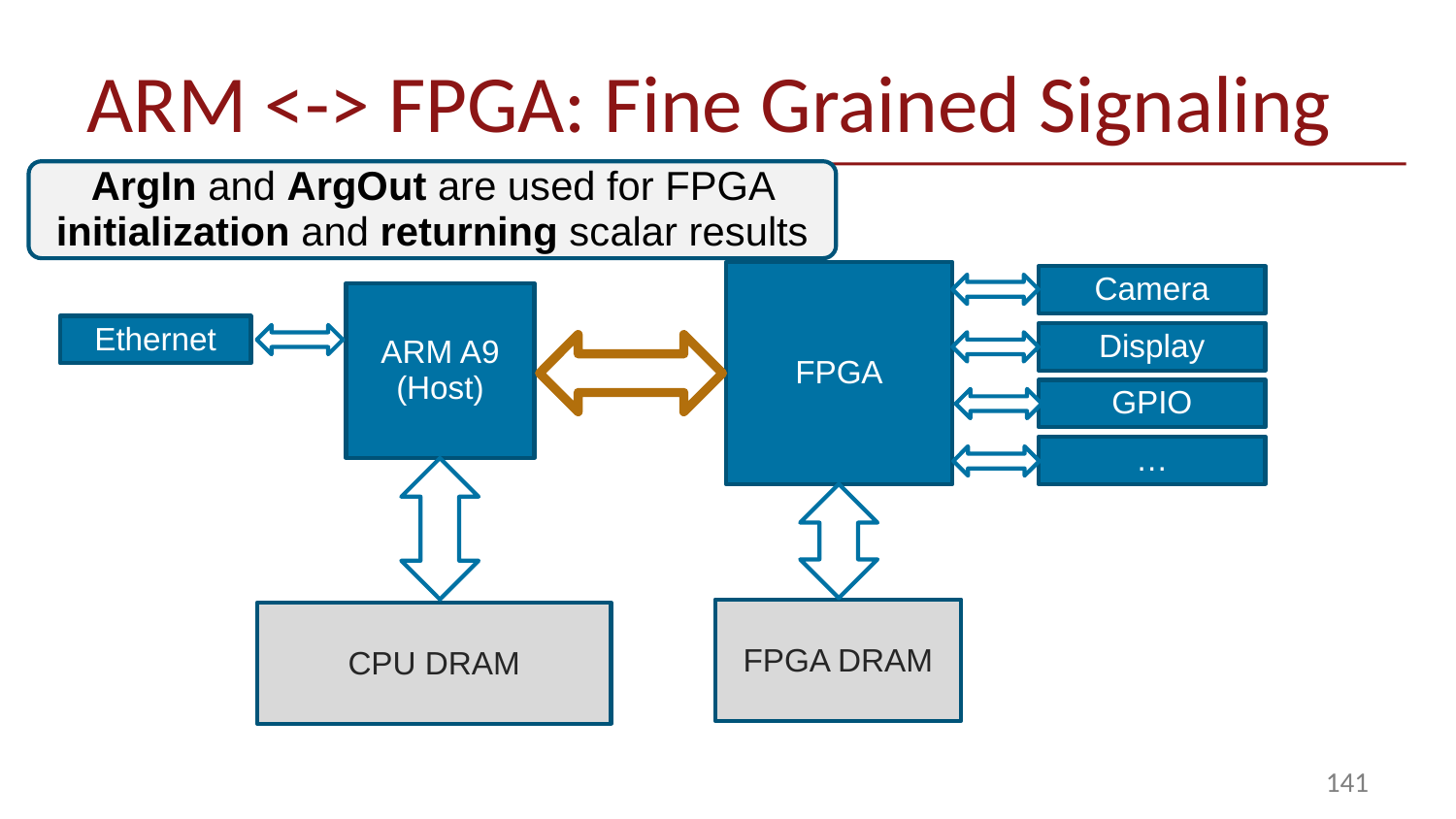

# ARM <-> FPGA: Fine Grained Signaling
ArgIn and ArgOut are used for FPGA initialization and returning scalar results

FPGA
Camera

ARM A9
(Host)

Display

GPIO

…

FPGA DRAM

CPU DRAM

Ethernet
141